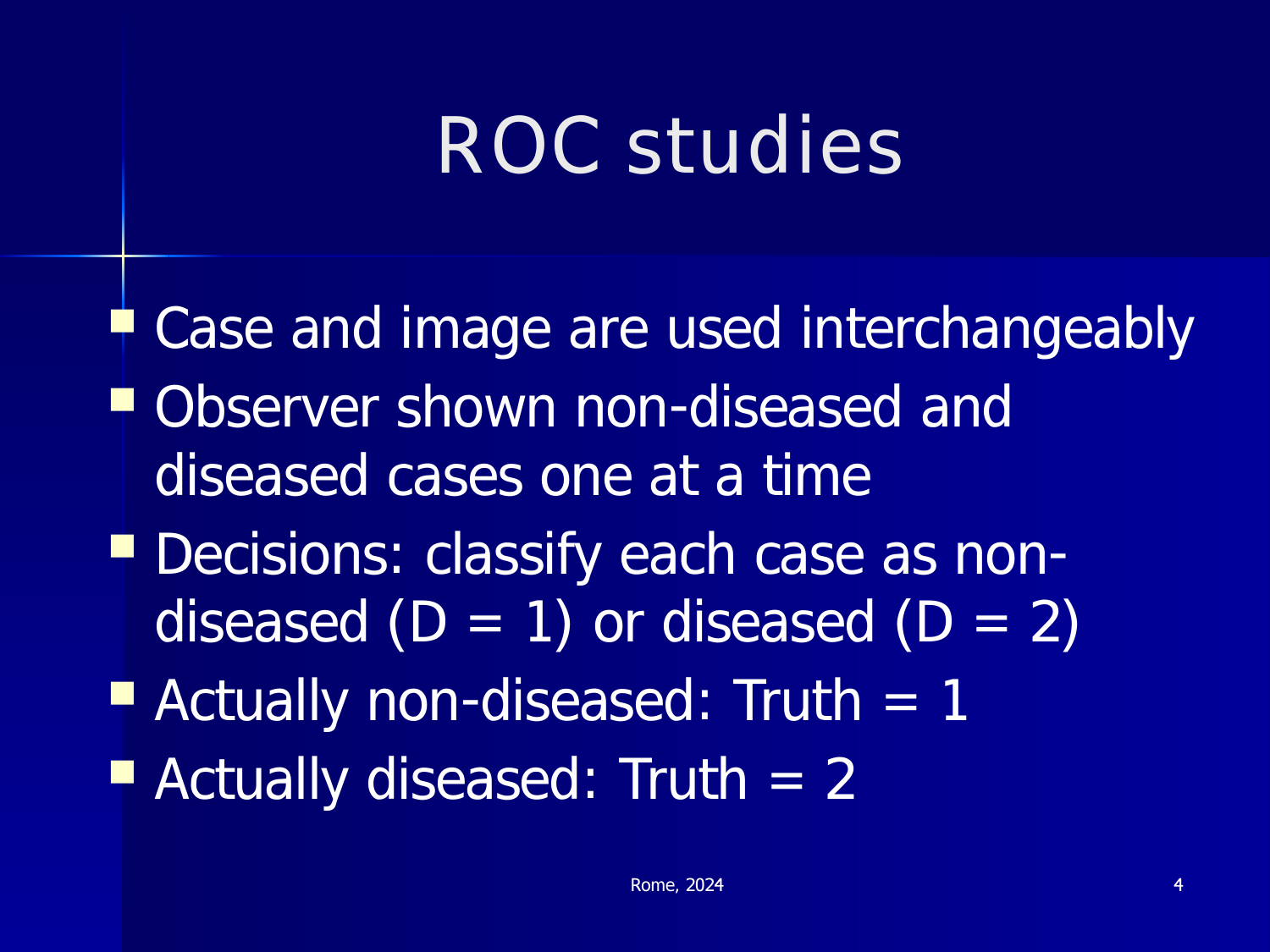

# ROC studies
Case and image are used interchangeably
Observer shown non-diseased and diseased cases one at a time
Decisions: classify each case as non-diseased (D = 1) or diseased (D = 2)
Actually non-diseased: Truth = 1
Actually diseased: Truth = 2

Rome, 2024
4